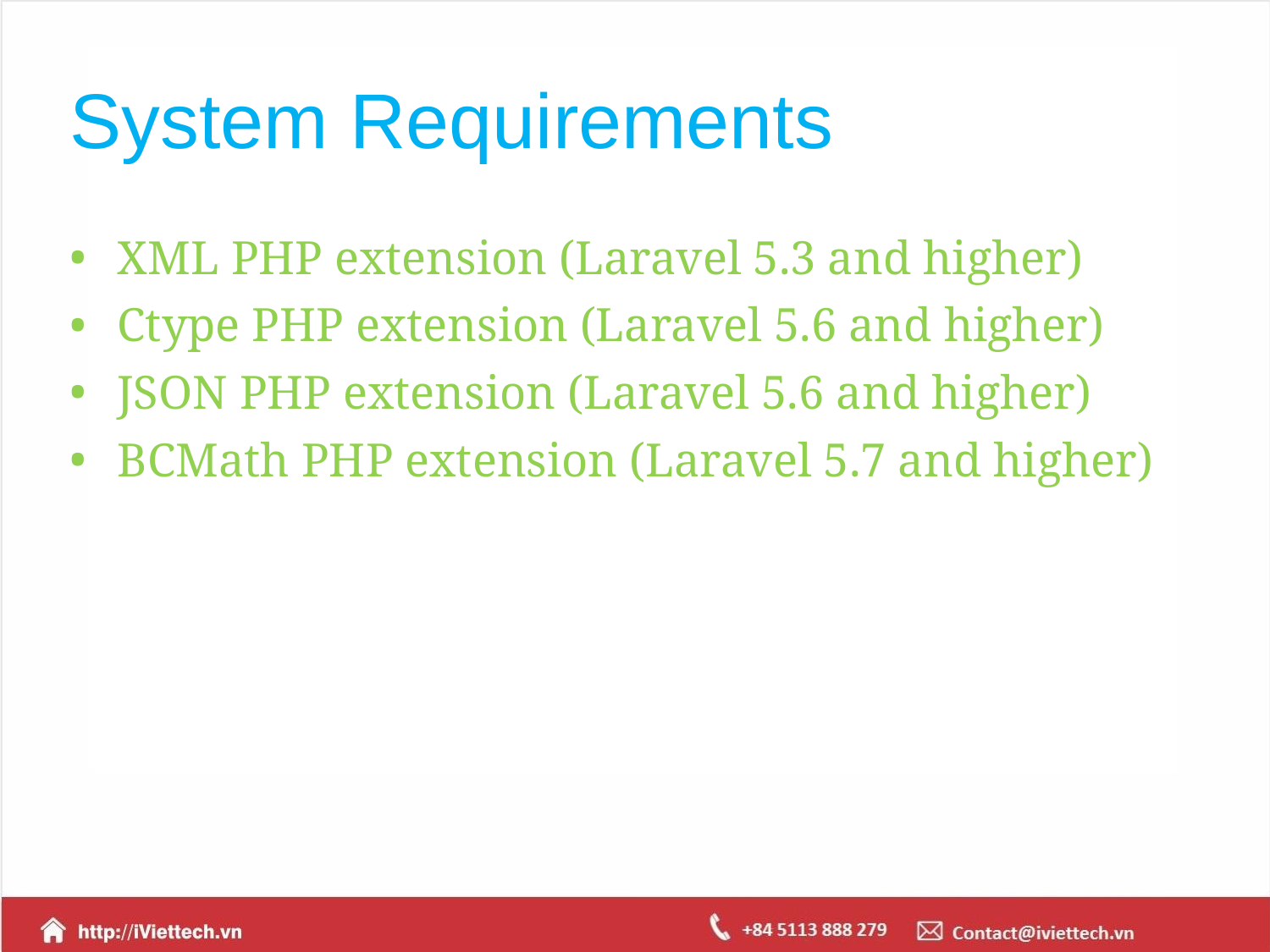

# System Requirements
XML PHP extension (Laravel 5.3 and higher)
Ctype PHP extension (Laravel 5.6 and higher)
JSON PHP extension (Laravel 5.6 and higher)
BCMath PHP extension (Laravel 5.7 and higher)